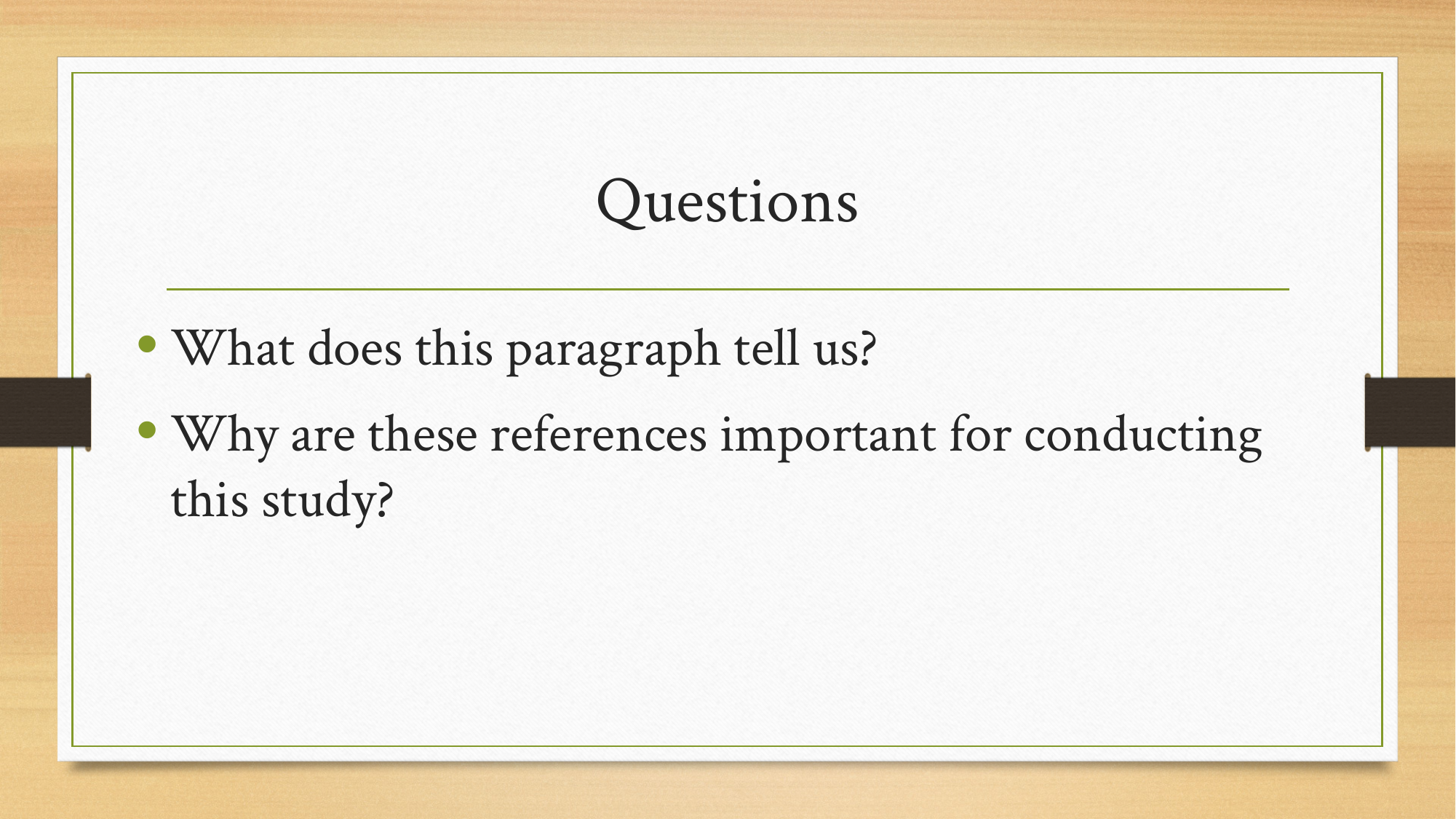

# Questions
What does this paragraph tell us?
Why are these references important for conducting this study?